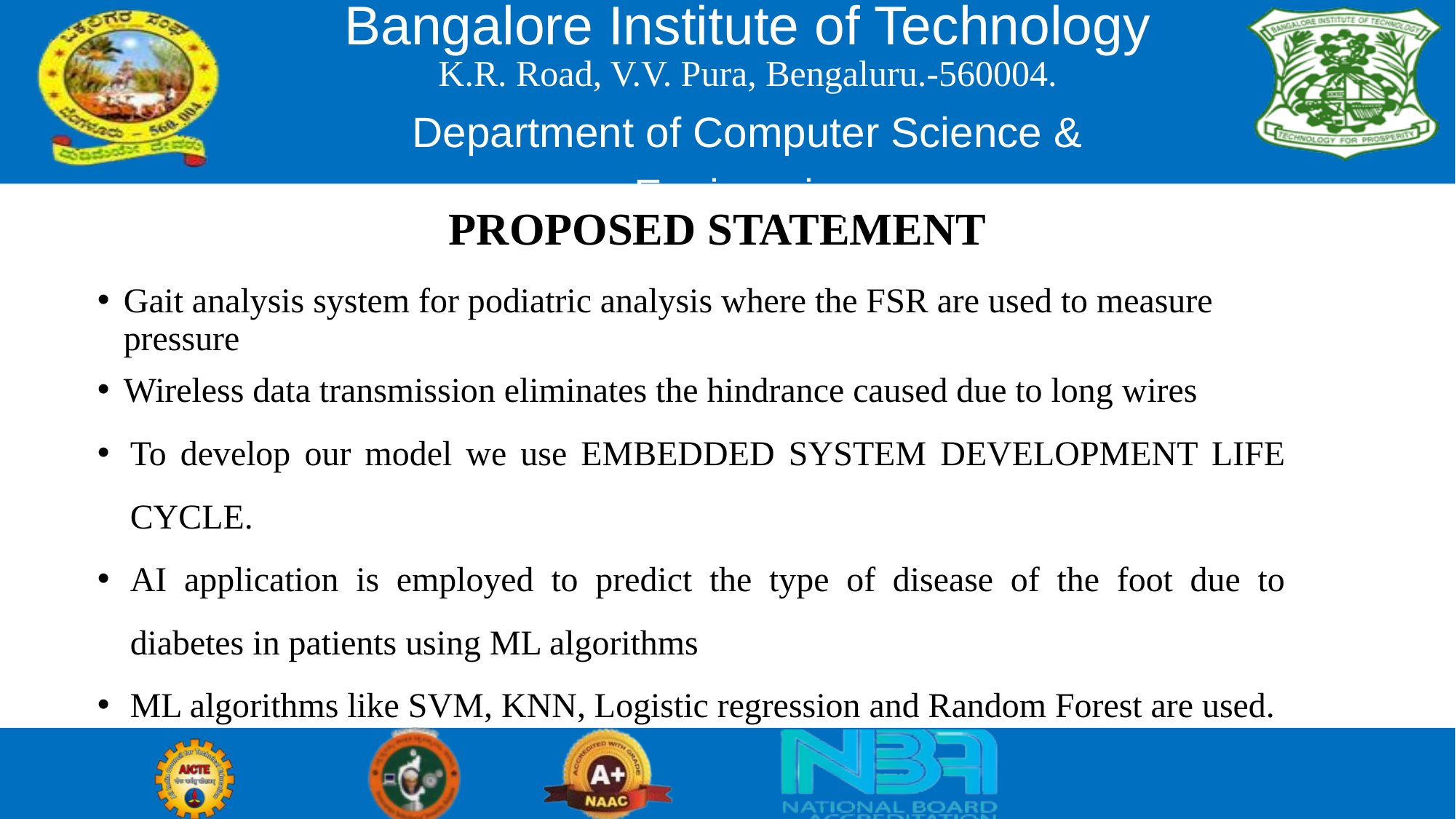

Bangalore Institute of Technology
K.R. Road, V.V. Pura, Bengaluru.-560004.
Department of Computer Science & Engineering

# PROPOSED STATEMENT
Gait analysis system for podiatric analysis where the FSR are used to measure pressure
Wireless data transmission eliminates the hindrance caused due to long wires
To develop our model we use EMBEDDED SYSTEM DEVELOPMENT LIFE CYCLE.
AI application is employed to predict the type of disease of the foot due to diabetes in patients using ML algorithms
ML algorithms like SVM, KNN, Logistic regression and Random Forest are used.